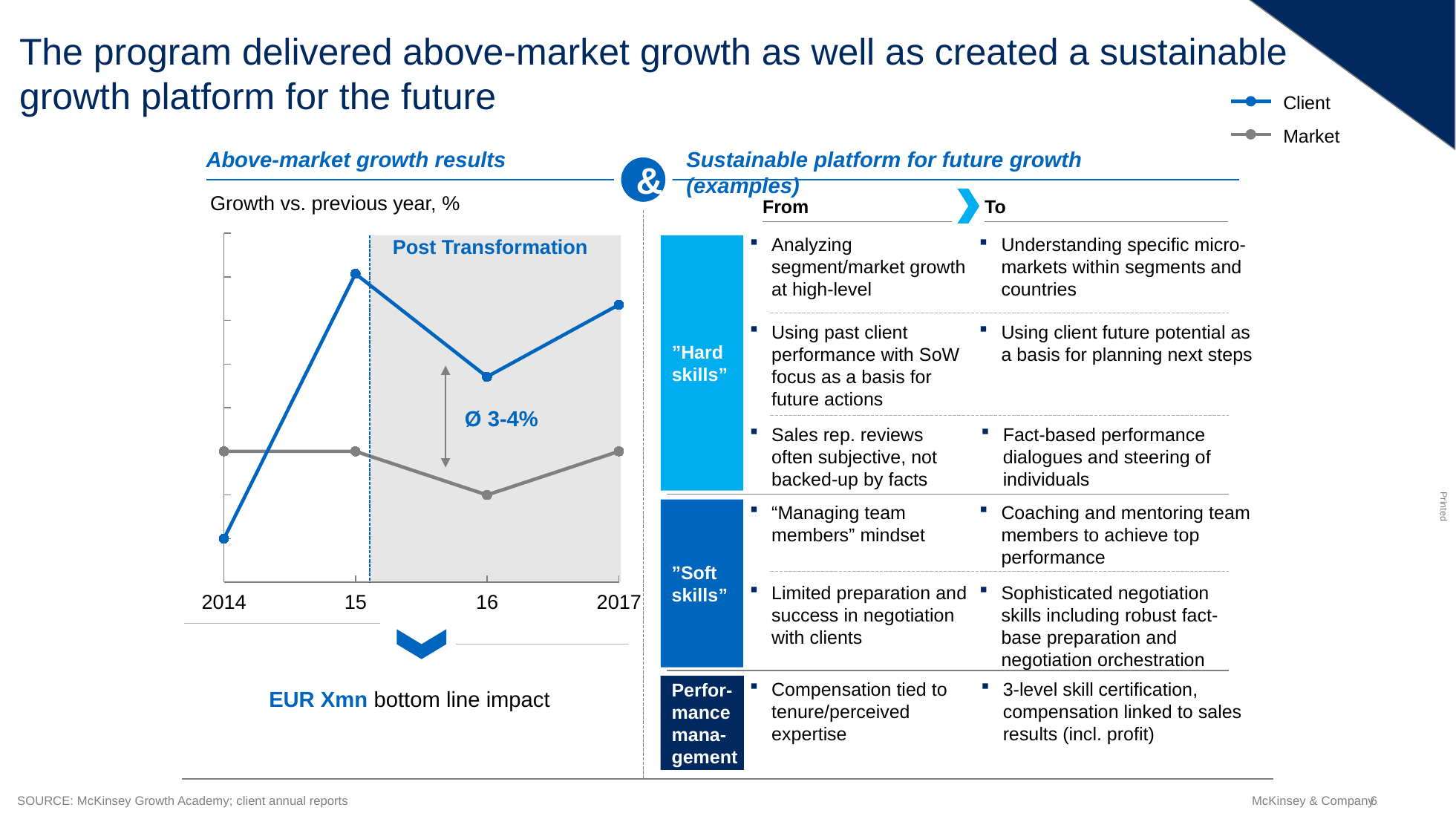

# The program delivered above-market growth as well as created a sustainable growth platform for the future
Client

Market

Above-market growth results
Sustainable platform for future growth (examples)
&

Growth vs. previous year, %
From
To

### Chart

| Category |  |  |
|---|---|---|
Analyzing segment/market growth at high-level
Understanding specific micro-markets within segments and countries
Post Transformation
”Hard
skills”

Using past client performance with SoW focus as a basis for future actions
Using client future potential as a basis for planning next steps
Ø 3-4%
Sales rep. reviews often subjective, not backed-up by facts
Fact-based performance dialogues and steering of individuals
”Soft
skills”
“Managing team members” mindset
Coaching and mentoring team members to achieve top performance
Limited preparation and success in negotiation with clients
Sophisticated negotiation skills including robust fact-base preparation and negotiation orchestration
2014
15
16
2017

Perfor-
mance
mana-
gement
Compensation tied to tenure/perceived expertise
3-level skill certification, compensation linked to sales results (incl. profit)
EUR Xmn bottom line impact
SOURCE: McKinsey Growth Academy; client annual reports